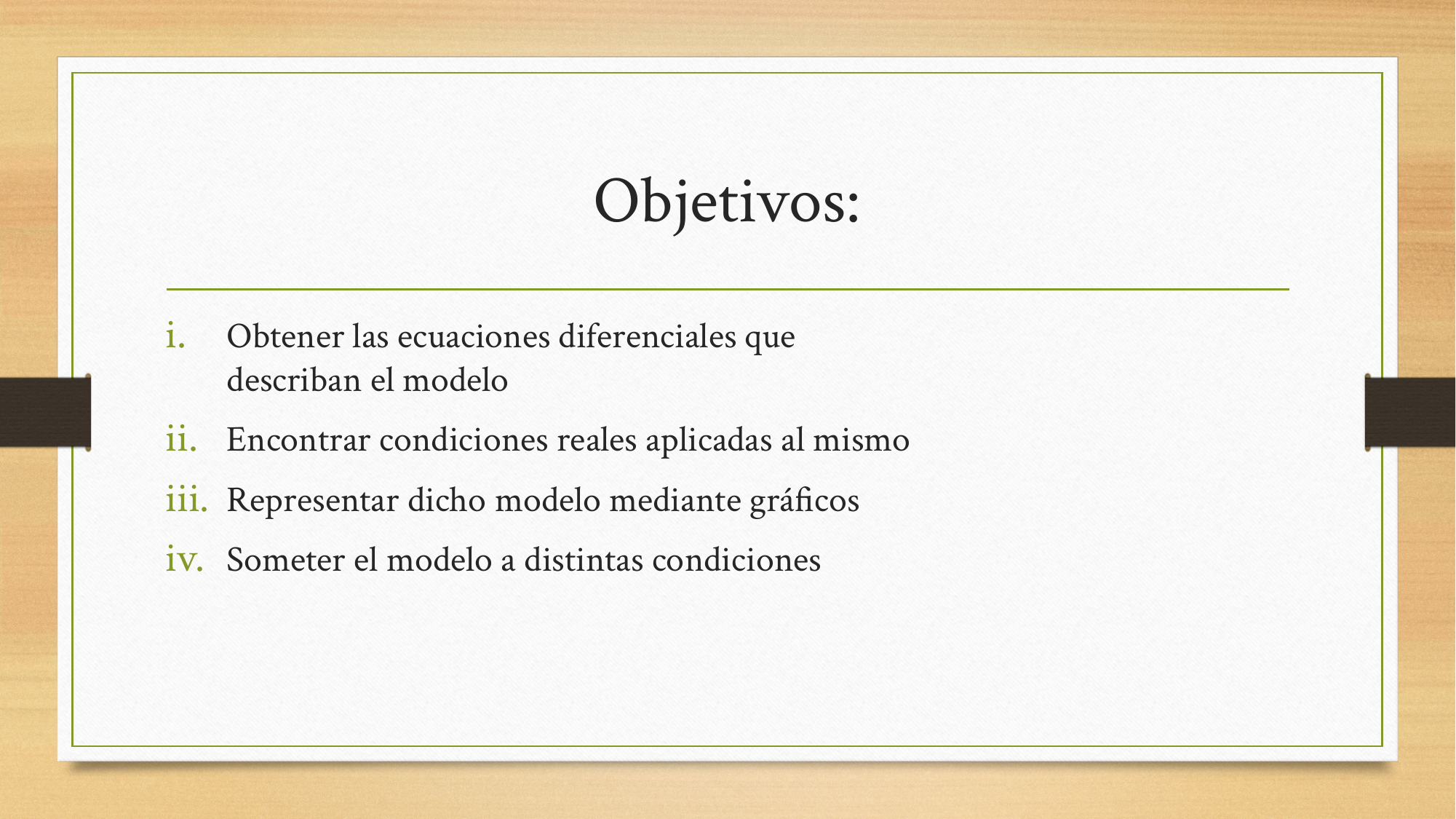

# Objetivos:
Obtener las ecuaciones diferenciales que describan el modelo
Encontrar condiciones reales aplicadas al mismo
Representar dicho modelo mediante gráficos
Someter el modelo a distintas condiciones